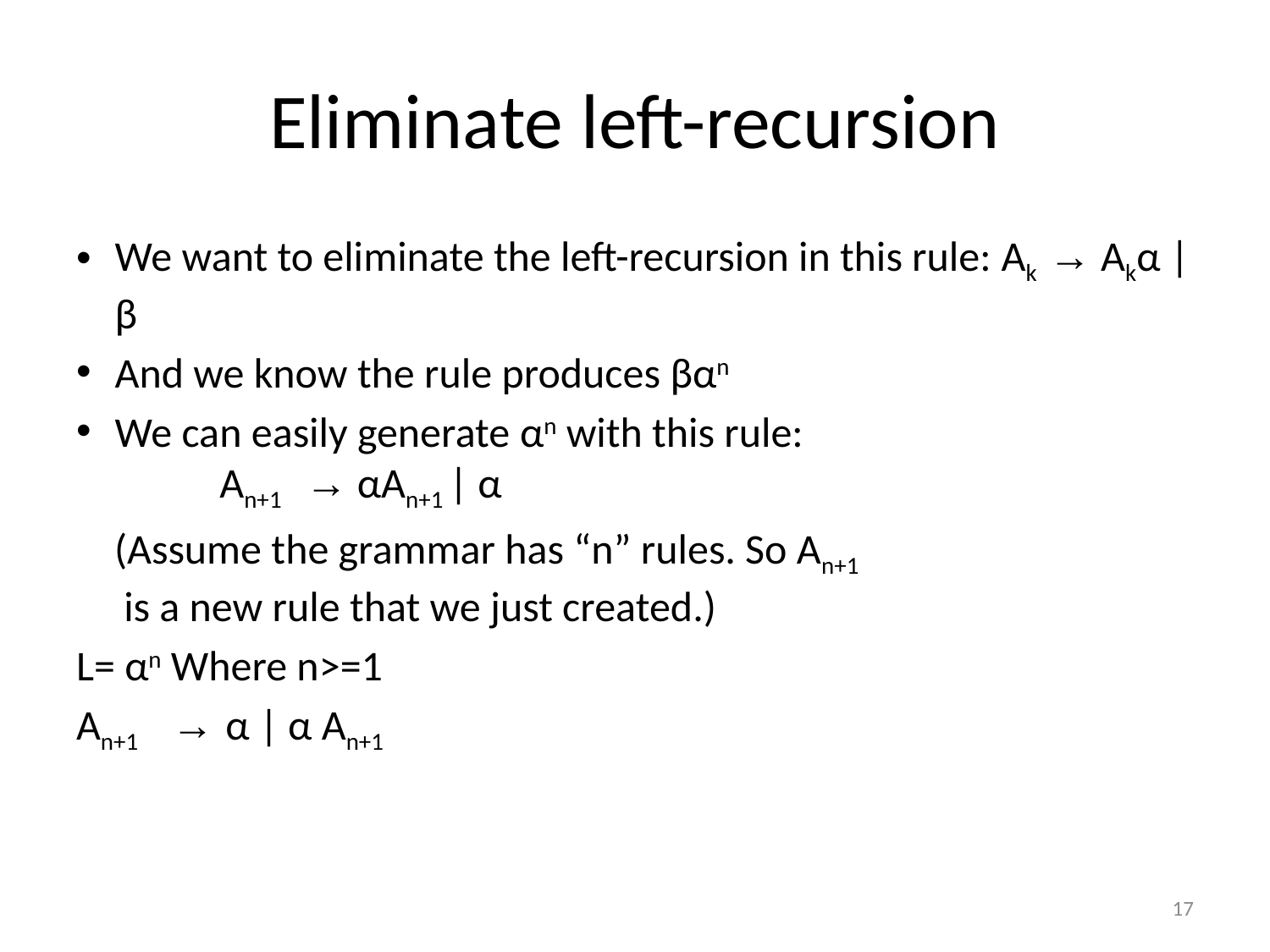

# Eliminate left-recursion
We want to eliminate the left-recursion in this rule: Ak → Akα | β
And we know the rule produces βαn
We can easily generate αn with this rule:
 	 An+1 	→ αAn+1 | α
    (Assume the grammar has “n” rules. So An+1
     is a new rule that we just created.)
L= αn Where n>=1
An+1 	→ α | α An+1

17